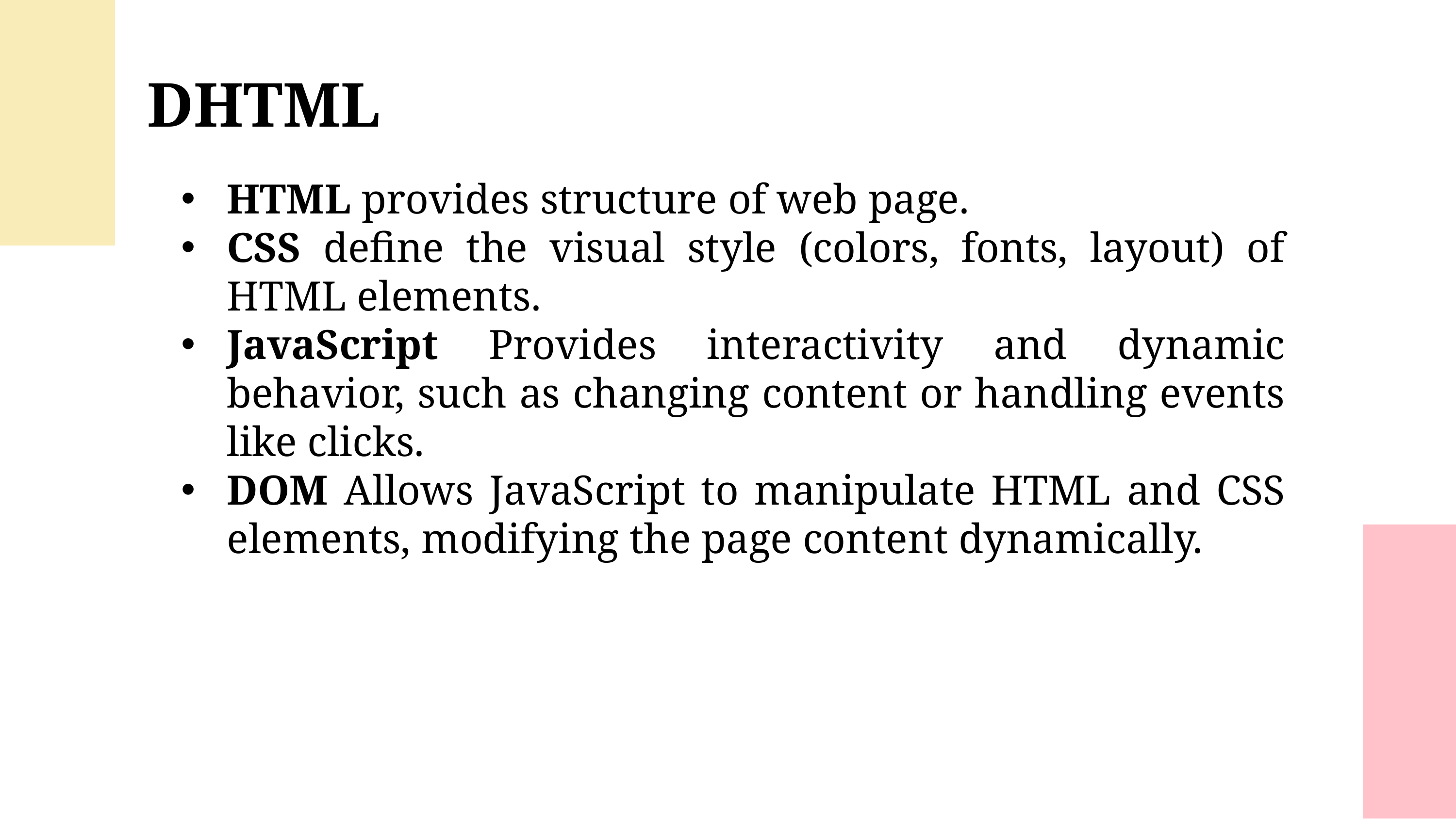

DHTML
HTML provides structure of web page.
CSS define the visual style (colors, fonts, layout) of HTML elements.
JavaScript Provides interactivity and dynamic behavior, such as changing content or handling events like clicks.
DOM Allows JavaScript to manipulate HTML and CSS elements, modifying the page content dynamically.